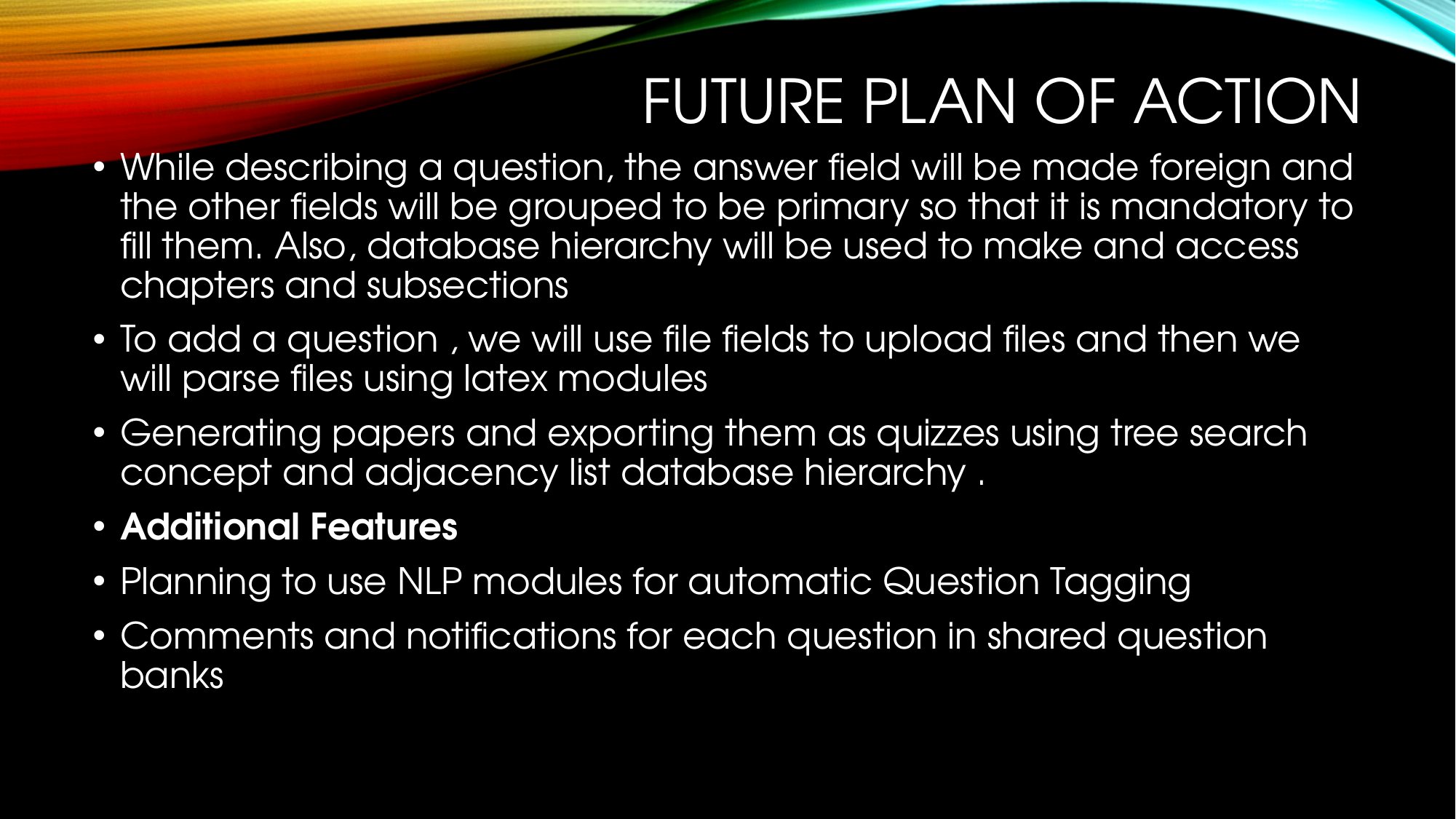

# FUTURE PLAN OF ACTION
While describing a question, the answer field will be made foreign and the other fields will be grouped to be primary so that it is mandatory to fill them. Also, database hierarchy will be used to make and access chapters and subsections
To add a question , we will use file fields to upload files and then we will parse files using latex modules
Generating papers and exporting them as quizzes using tree search concept and adjacency list database hierarchy .
Additional Features
Planning to use NLP modules for automatic Question Tagging
Comments and notifications for each question in shared question banks